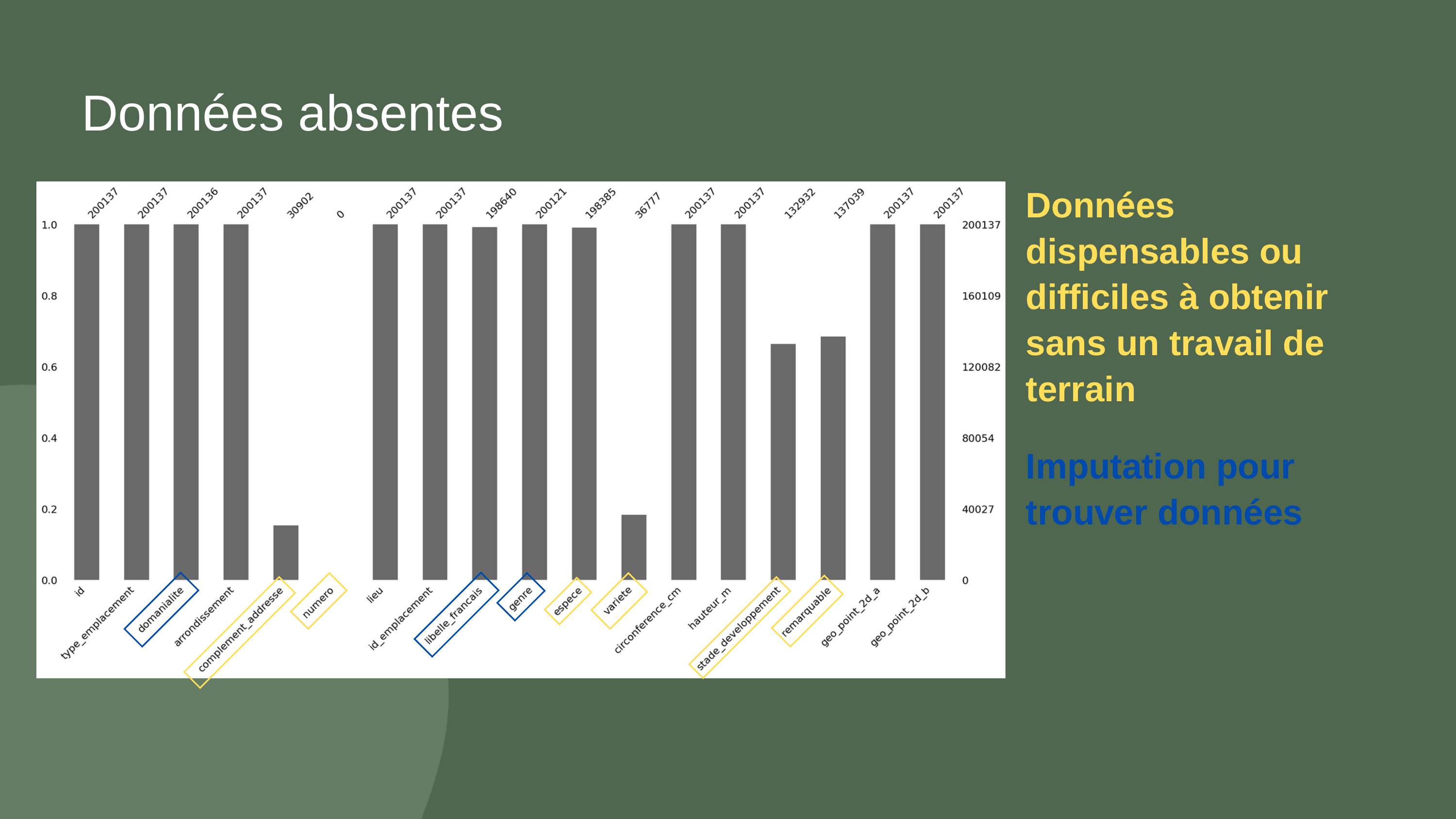

Données absentes
Données dispensables ou difficiles à obtenir sans un travail de terrain

Imputation pour trouver données